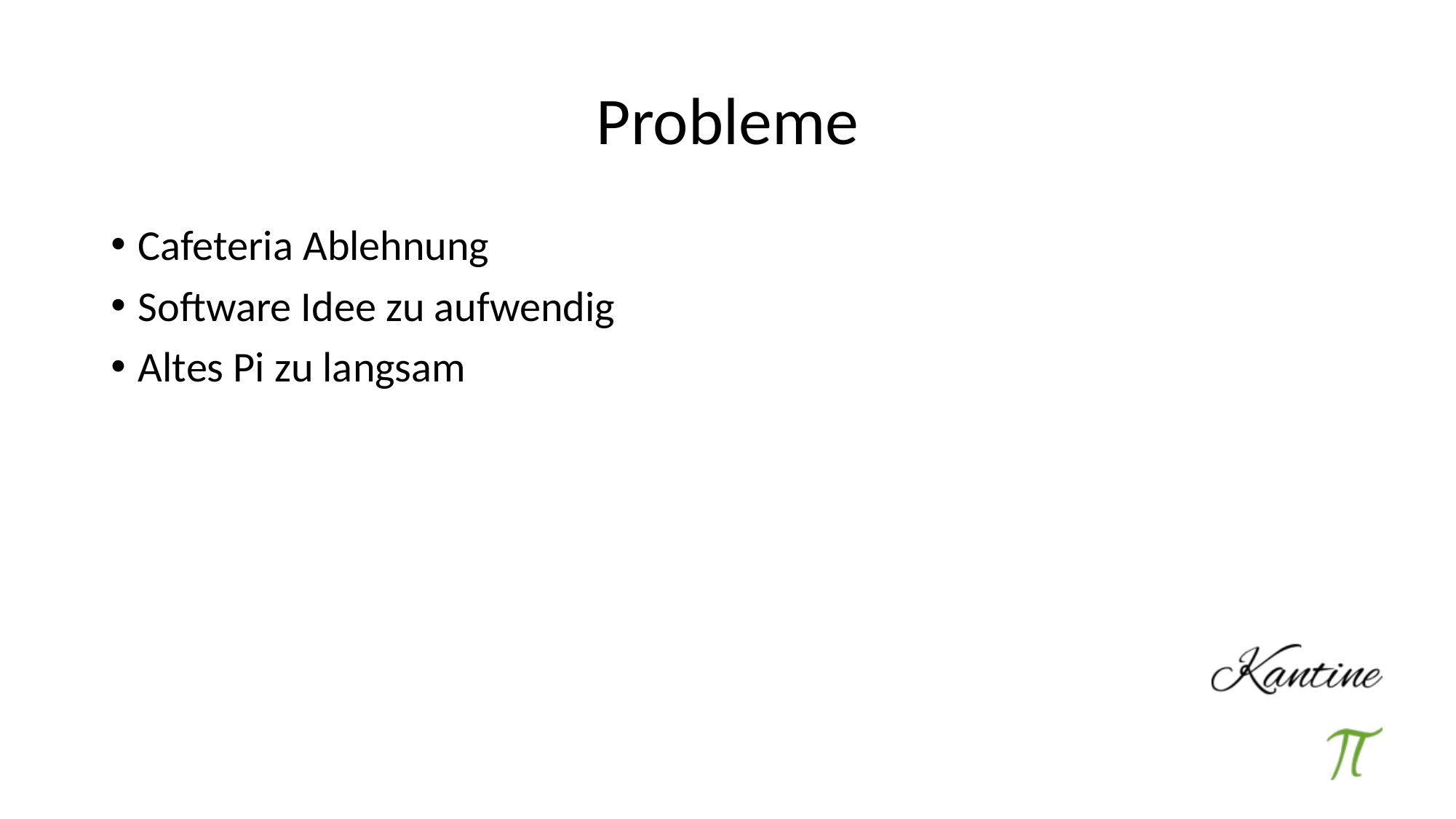

# Probleme
Cafeteria Ablehnung
Software Idee zu aufwendig
Altes Pi zu langsam